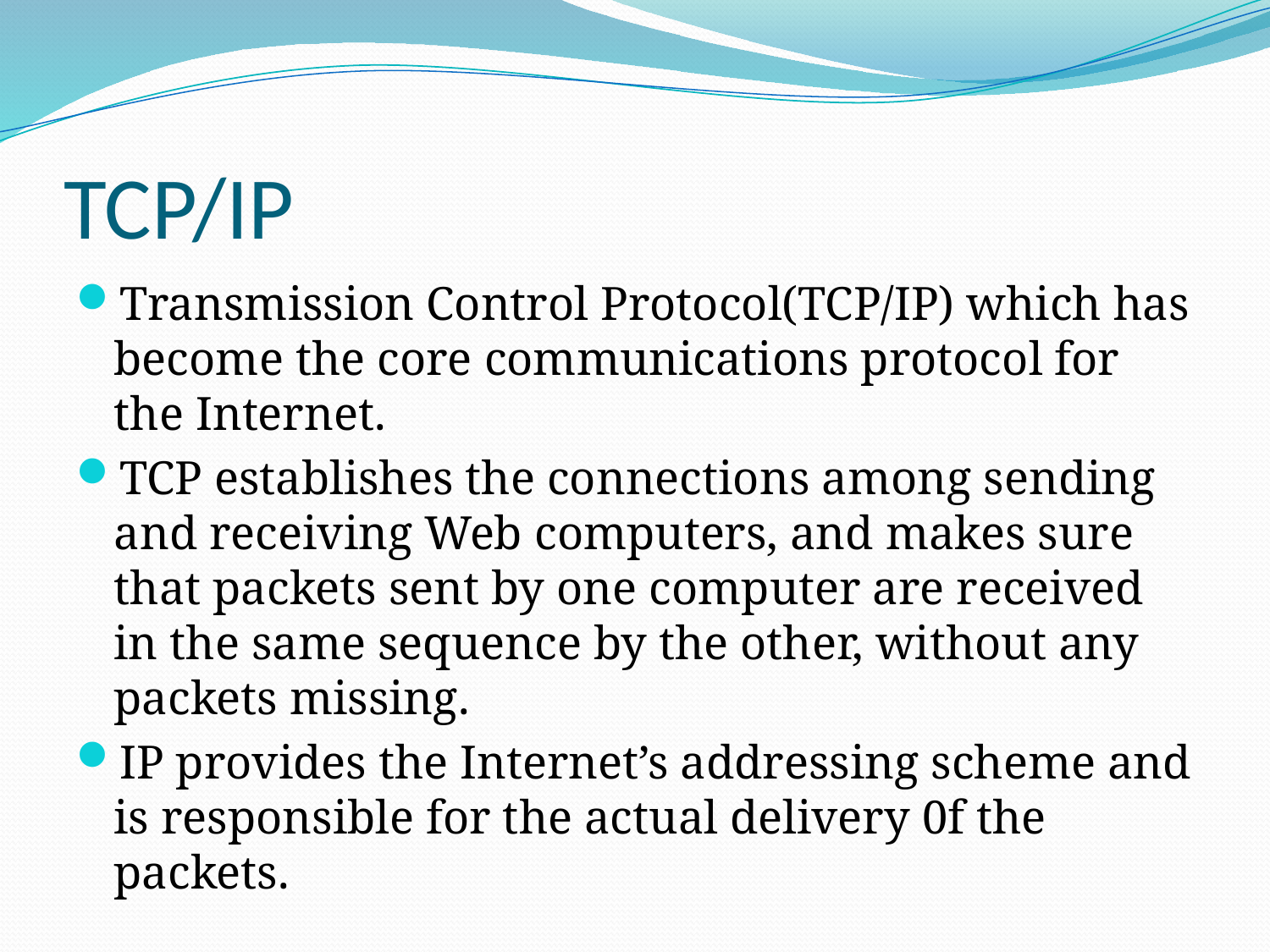

# TCP/IP
Transmission Control Protocol(TCP/IP) which has become the core communications protocol for the Internet.
TCP establishes the connections among sending and receiving Web computers, and makes sure that packets sent by one computer are received in the same sequence by the other, without any packets missing.
IP provides the Internet’s addressing scheme and is responsible for the actual delivery 0f the packets.